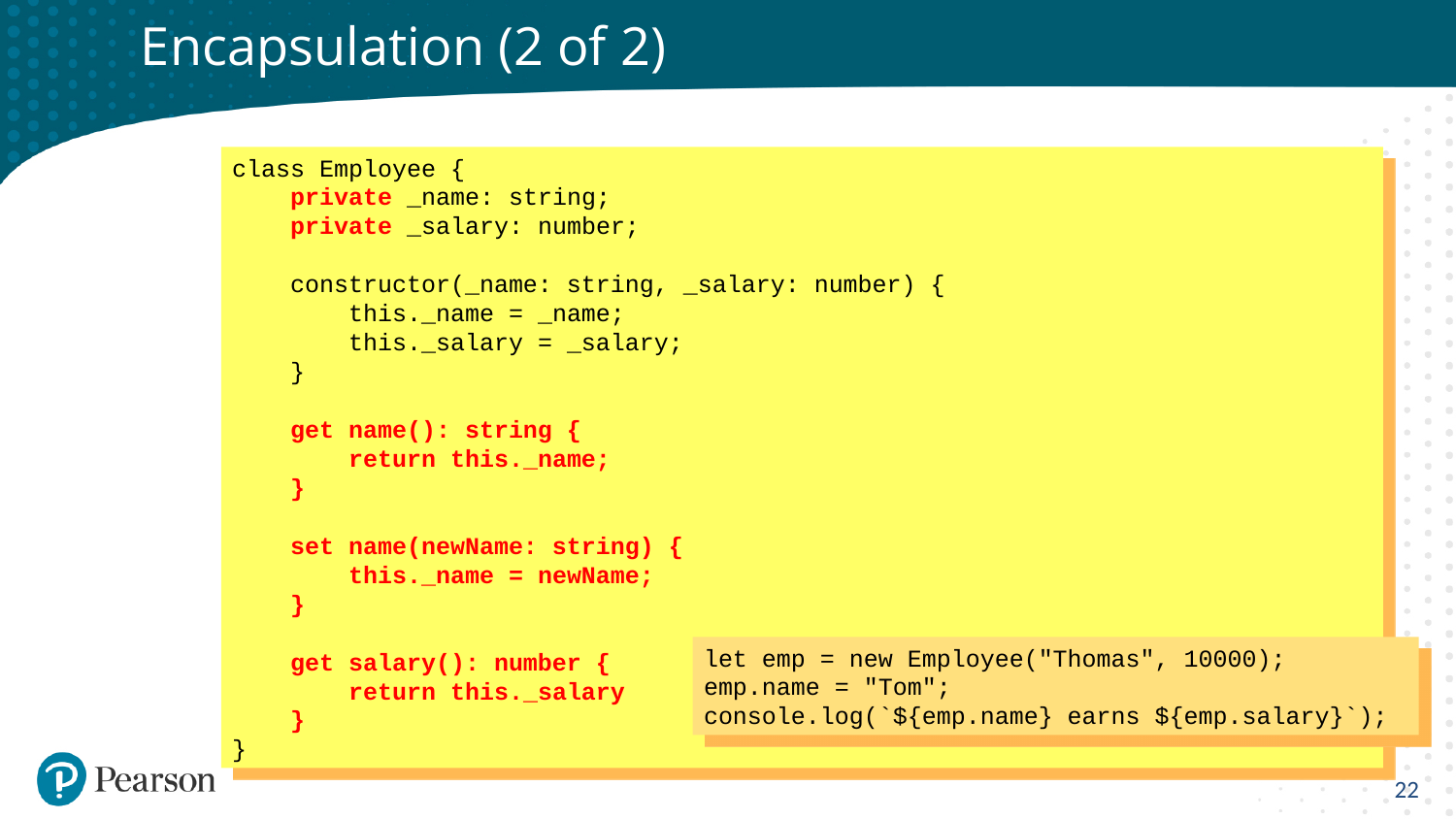

# Encapsulation (2 of 2)
class Employee {
    private _name: string;
    private _salary: number;

    constructor(_name: string, _salary: number) {
        this._name = _name;
        this._salary = _salary;
    }

    get name(): string {
        return this._name;
    }

    set name(newName: string) {
        this._name = newName;
    }

    get salary(): number {
        return this._salary
    }
}
let emp = new Employee("Thomas", 10000);
emp.name = "Tom";
console.log(`${emp.name} earns ${emp.salary}`);
22